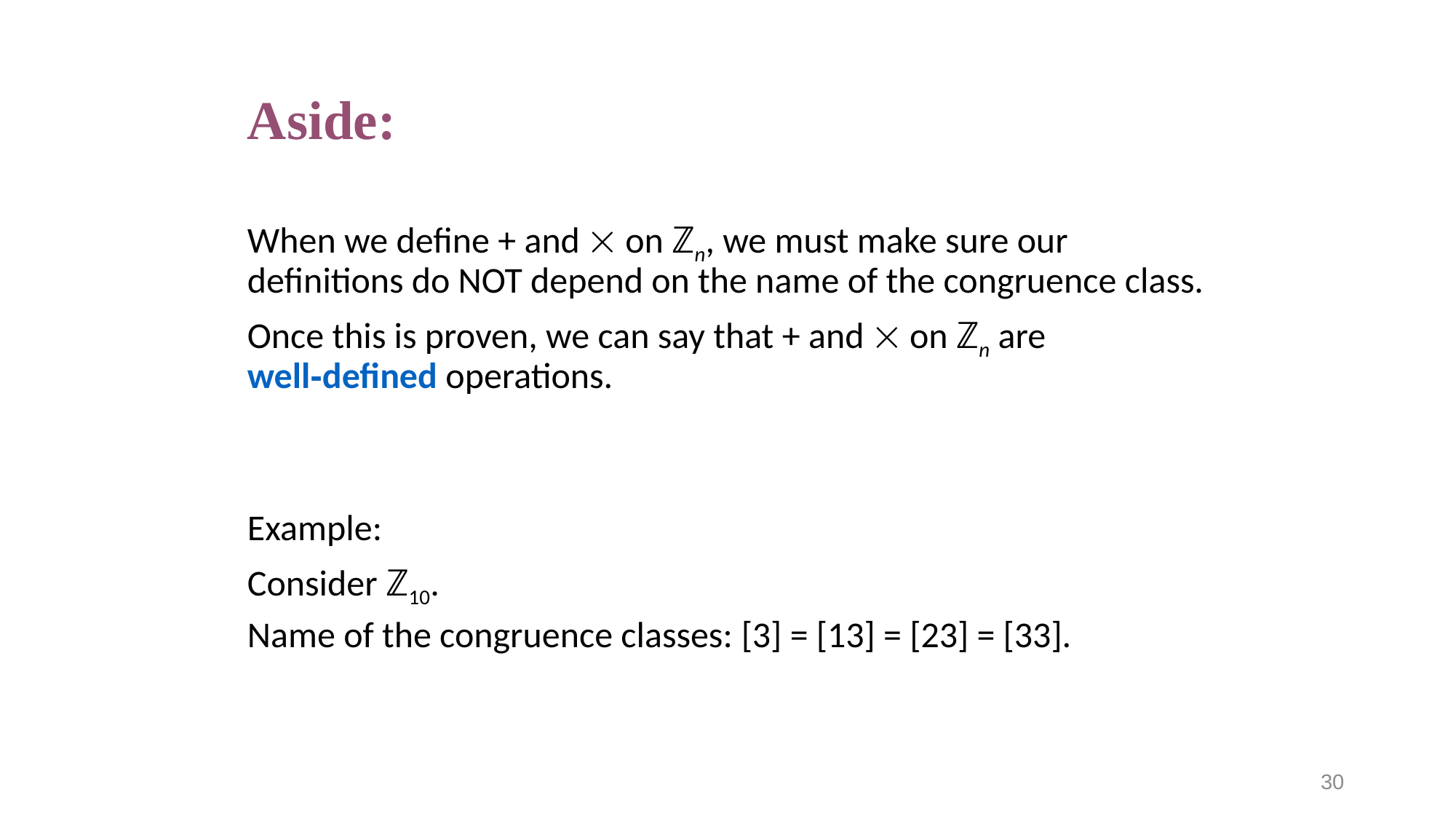

# Aside:
When we define + and × on ℤn, we must make sure our definitions do NOT depend on the name of the congruence class.
Once this is proven, we can say that + and × on ℤn are well‑defined operations.

Example:
Consider ℤ10.
Name of the congruence classes: [3] = [13] = [23] = [33].
30